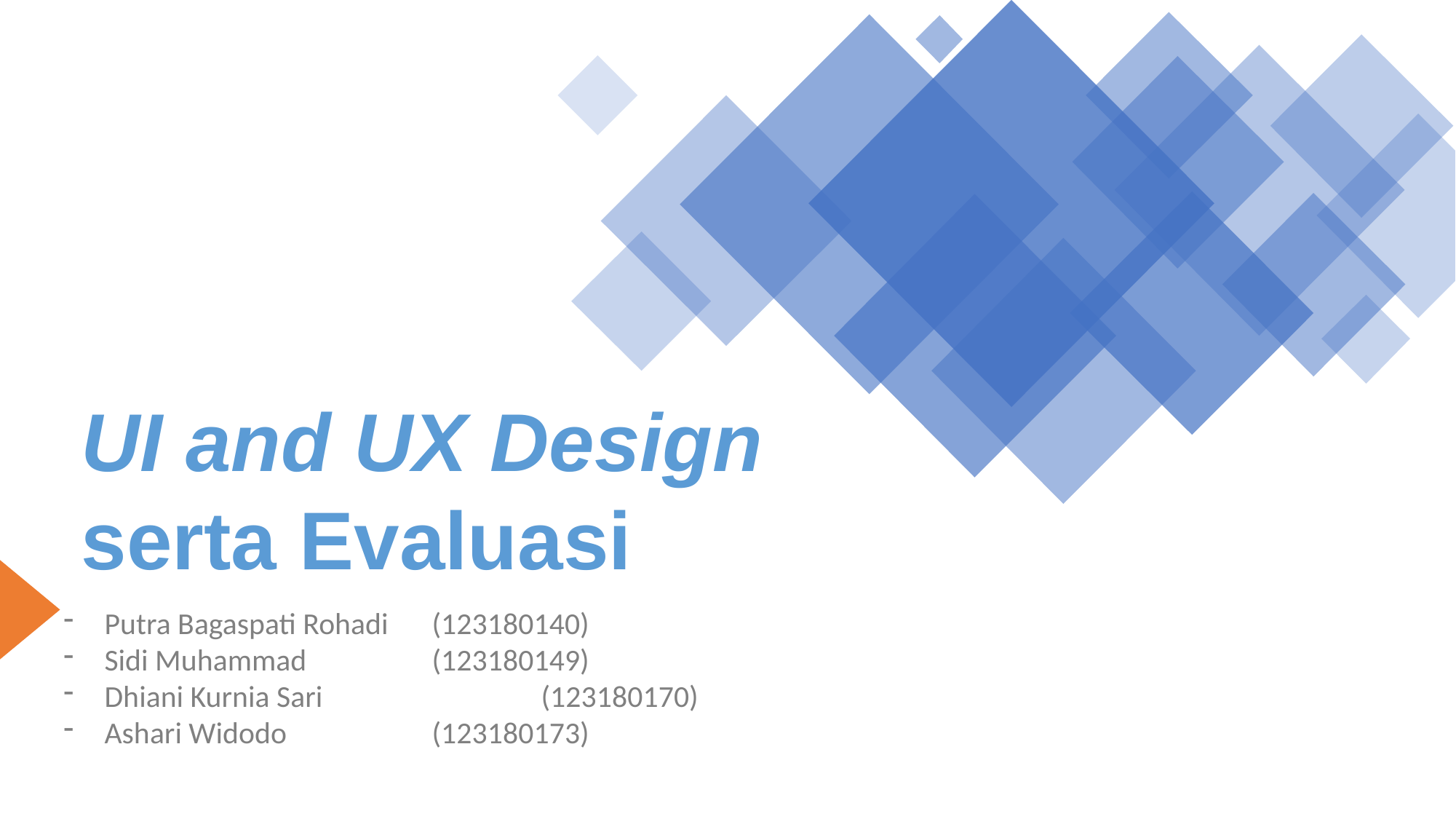

UI and UX Design
serta Evaluasi

Putra Bagaspati Rohadi 	(123180140)
Sidi Muhammad 		(123180149)
Dhiani Kurnia Sari 		(123180170)
Ashari Widodo 		(123180173)